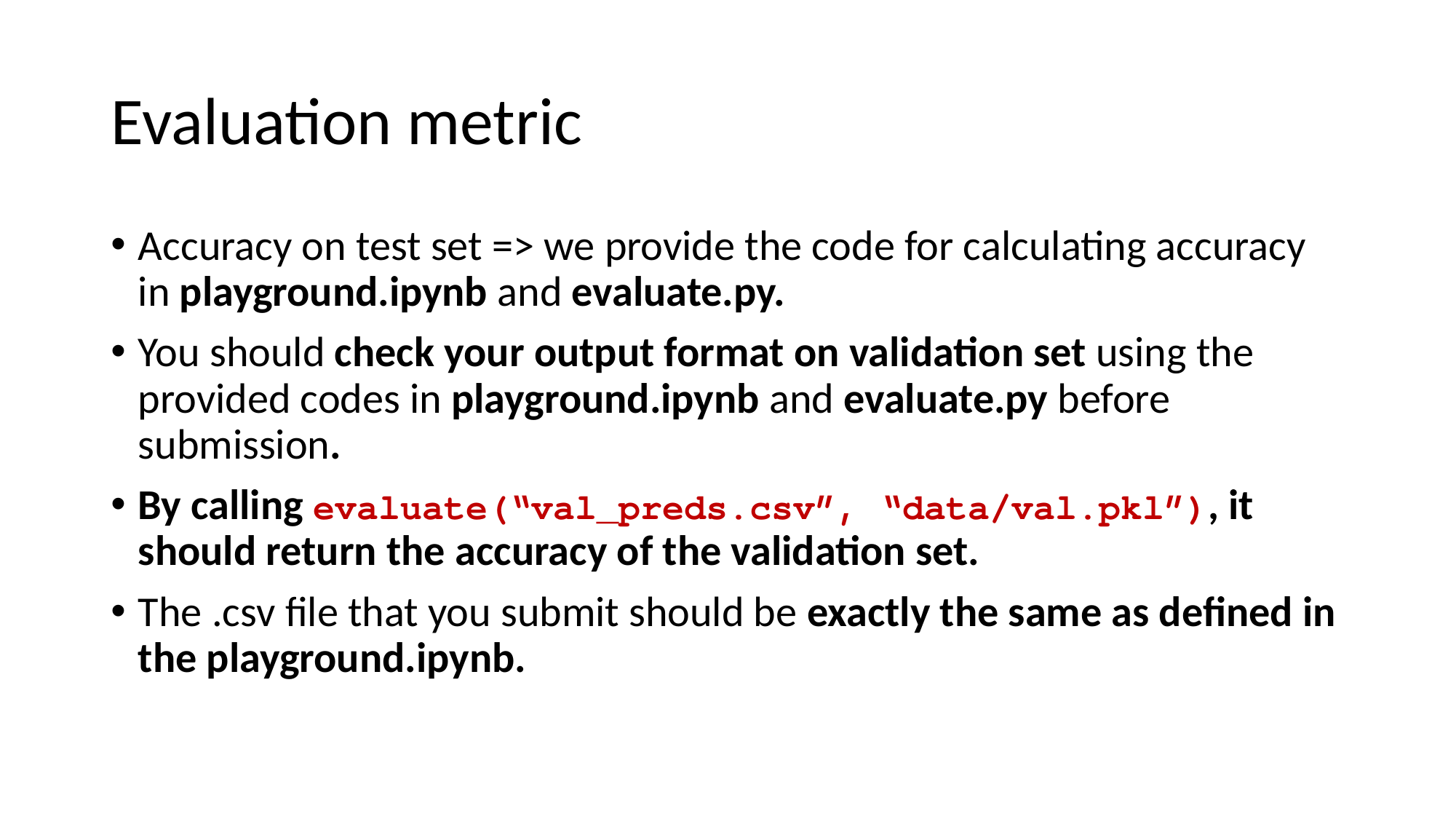

# Evaluation metric
Accuracy on test set => we provide the code for calculating accuracy in playground.ipynb and evaluate.py.
You should check your output format on validation set using the provided codes in playground.ipynb and evaluate.py before submission.
By calling evaluate(“val_preds.csv”, “data/val.pkl”), it should return the accuracy of the validation set.
The .csv file that you submit should be exactly the same as defined in the playground.ipynb.